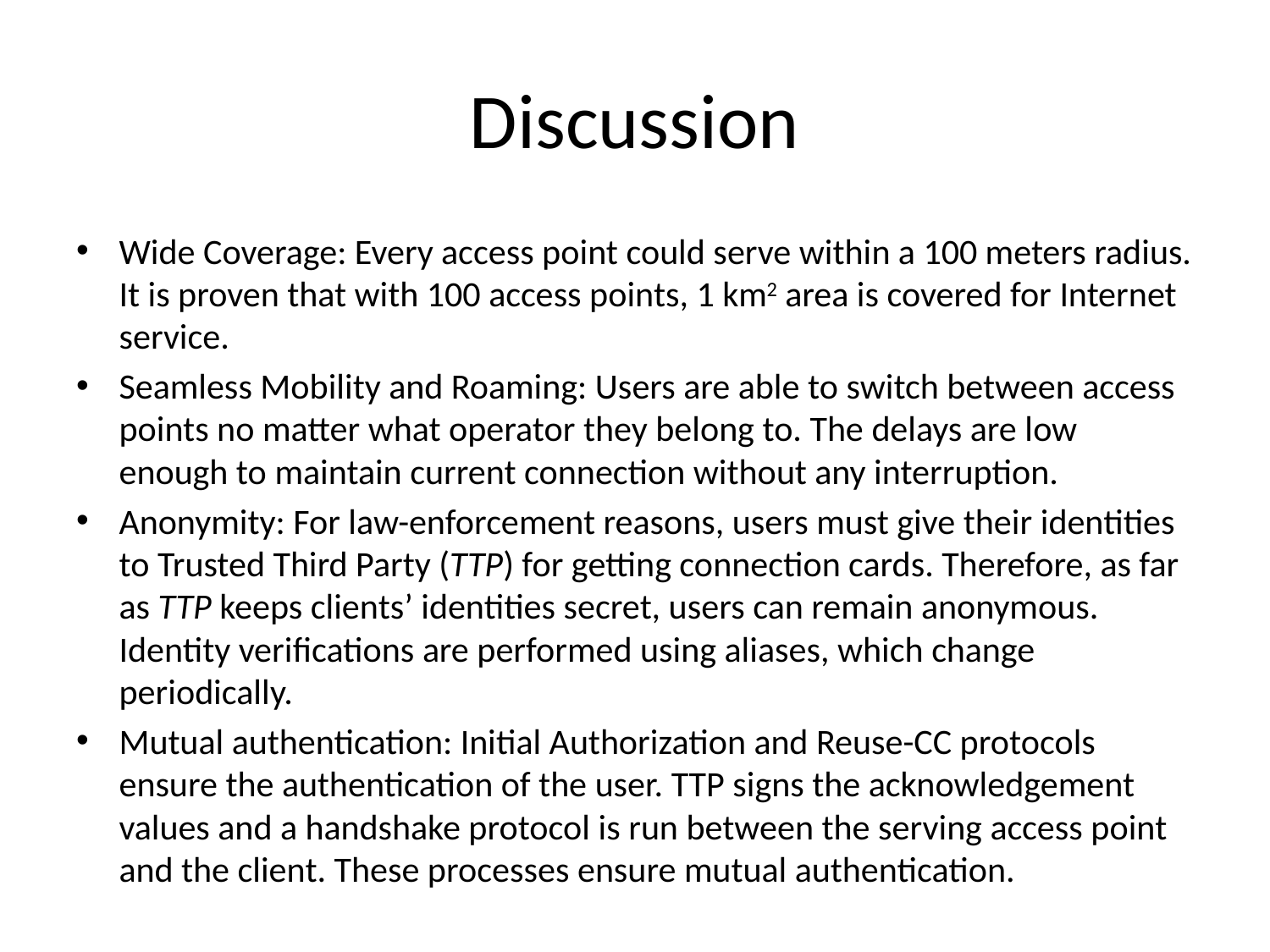

# Discussion
Wide Coverage: Every access point could serve within a 100 meters radius. It is proven that with 100 access points, 1 km2 area is covered for Internet service.
Seamless Mobility and Roaming: Users are able to switch between access points no matter what operator they belong to. The delays are low enough to maintain current connection without any interruption.
Anonymity: For law-enforcement reasons, users must give their identities to Trusted Third Party (TTP) for getting connection cards. Therefore, as far as TTP keeps clients’ identities secret, users can remain anonymous. Identity verifications are performed using aliases, which change periodically.
Mutual authentication: Initial Authorization and Reuse-CC protocols ensure the authentication of the user. TTP signs the acknowledgement values and a handshake protocol is run between the serving access point and the client. These processes ensure mutual authentication.